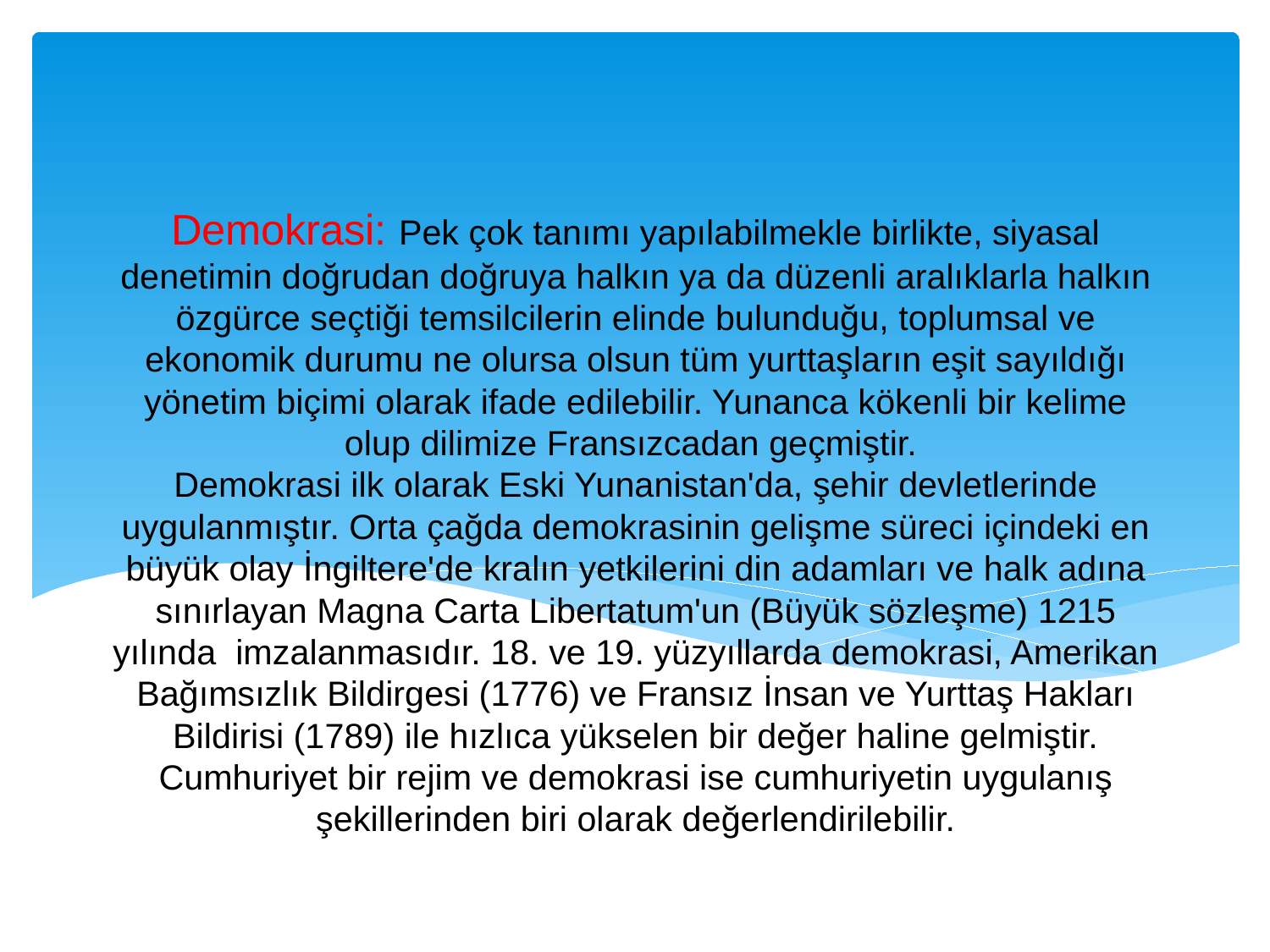

# Demokrasi: Pek çok tanımı yapılabilmekle birlikte, siyasal denetimin doğrudan doğruya halkın ya da düzenli aralıklarla halkın özgürce seçtiği temsilcilerin elinde bulunduğu, toplumsal ve ekonomik durumu ne olursa olsun tüm yurttaşların eşit sayıldığı yönetim biçimi olarak ifade edilebilir. Yunanca kökenli bir kelime olup dilimize Fransızcadan geçmiştir. Demokrasi ilk olarak Eski Yunanistan'da, şehir devletlerinde uygulanmıştır. Orta çağda demokrasinin gelişme süreci içindeki en büyük olay İngiltere'de kralın yetkilerini din adamları ve halk adına sınırlayan Magna Carta Libertatum'un (Büyük sözleşme) 1215 yılında  imzalanmasıdır. 18. ve 19. yüzyıllarda demokrasi, Amerikan Bağımsızlık Bildirgesi (1776) ve Fransız İnsan ve Yurttaş Hakları Bildirisi (1789) ile hızlıca yükselen bir değer haline gelmiştir. Cumhuriyet bir rejim ve demokrasi ise cumhuriyetin uygulanış şekillerinden biri olarak değerlendirilebilir.